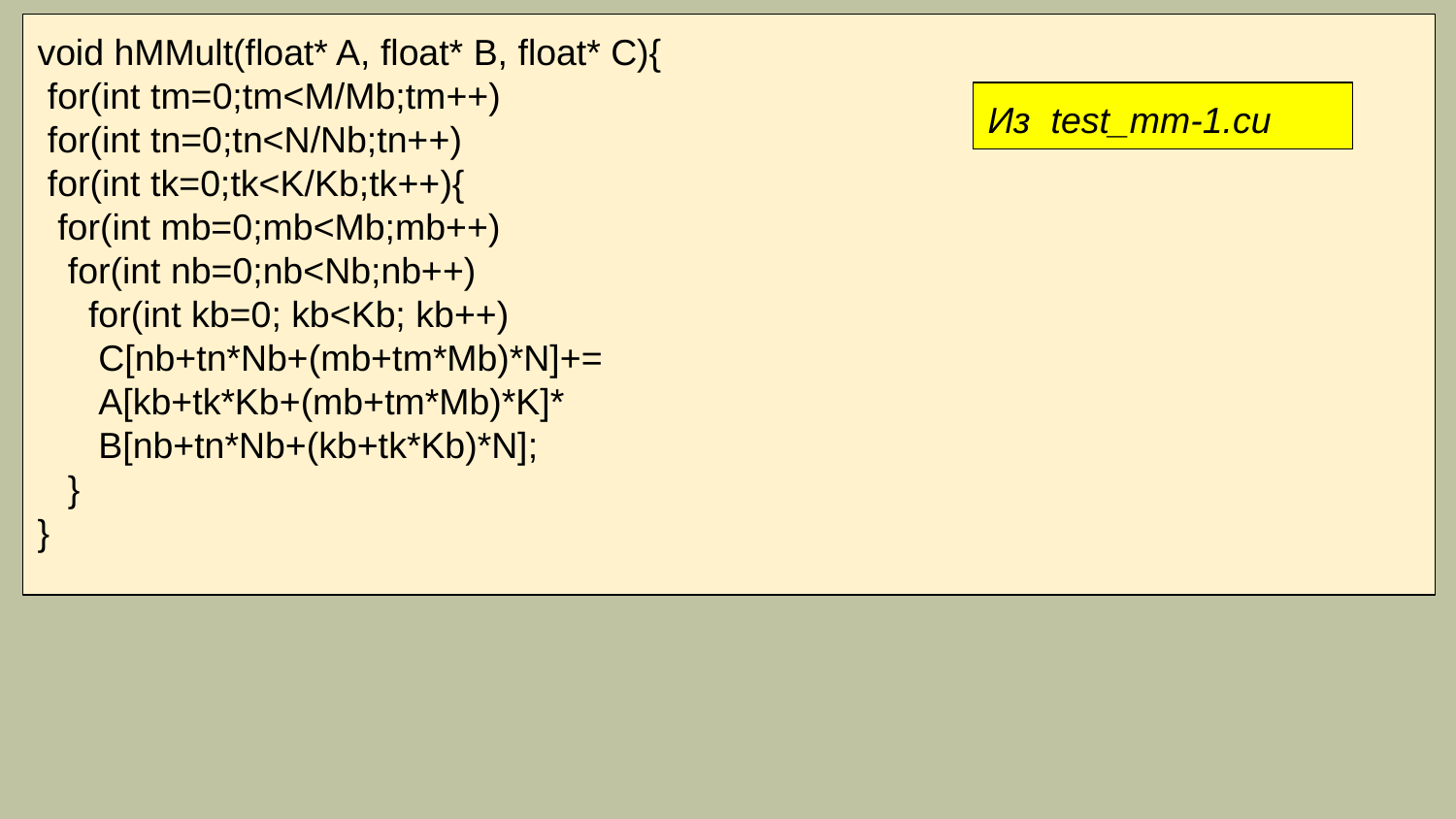

void hMMult(float* A, float* B, float* C){
 for(int tm=0;tm<M/Mb;tm++)
 for(int tn=0;tn<N/Nb;tn++)
 for(int tk=0;tk<K/Kb;tk++){
  for(int mb=0;mb<Mb;mb++)
   for(int nb=0;nb<Nb;nb++)
     for(int kb=0; kb<Kb; kb++)
      C[nb+tn*Nb+(mb+tm*Mb)*N]+=
      A[kb+tk*Kb+(mb+tm*Mb)*K]*
      B[nb+tn*Nb+(kb+tk*Kb)*N];
   }
}

Из  test_mm-1.cu